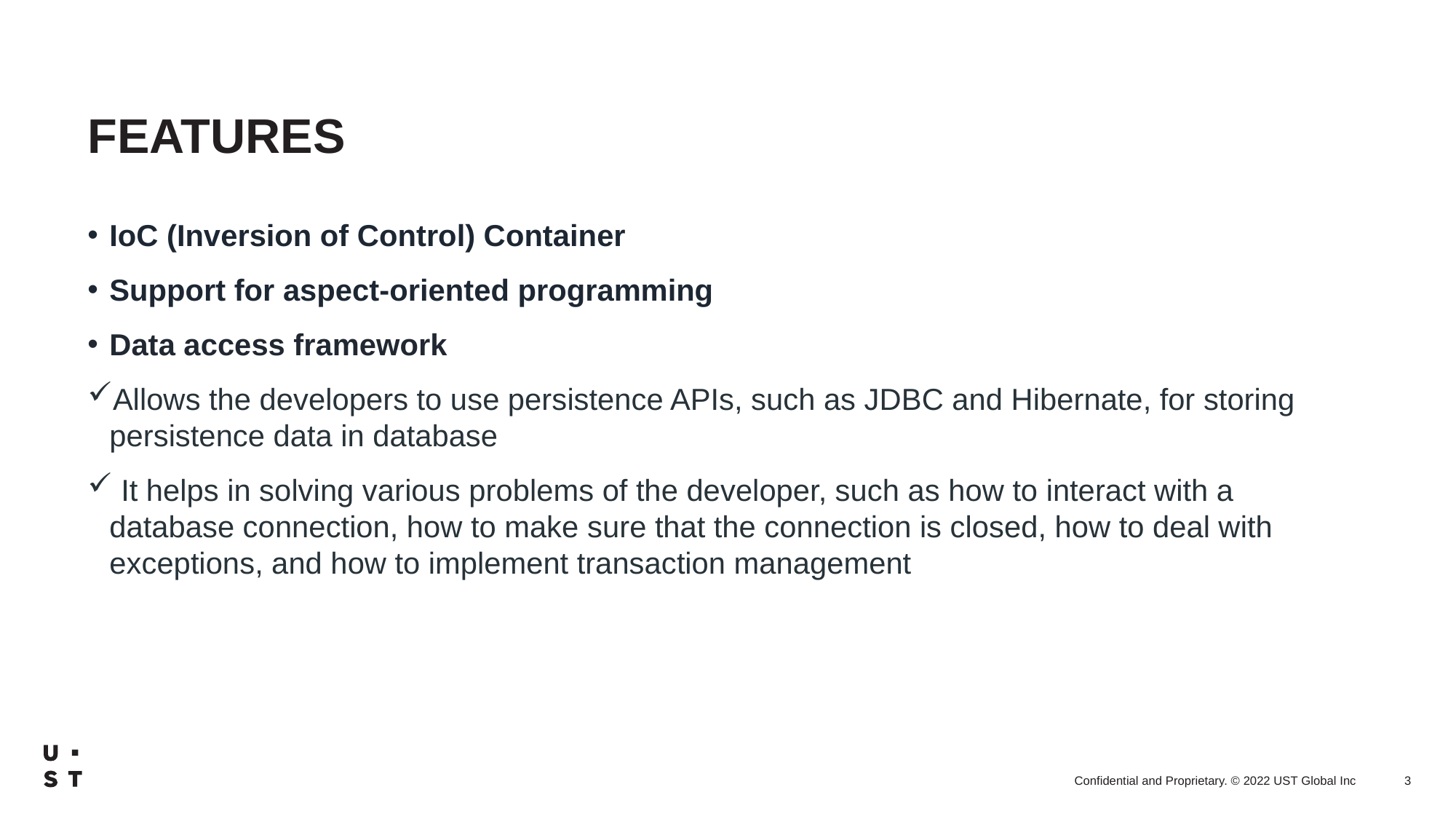

# FEATURES
IoC (Inversion of Control) Container
Support for aspect-oriented programming
Data access framework
Allows the developers to use persistence APIs, such as JDBC and Hibernate, for storing persistence data in database
 It helps in solving various problems of the developer, such as how to interact with a database connection, how to make sure that the connection is closed, how to deal with exceptions, and how to implement transaction management